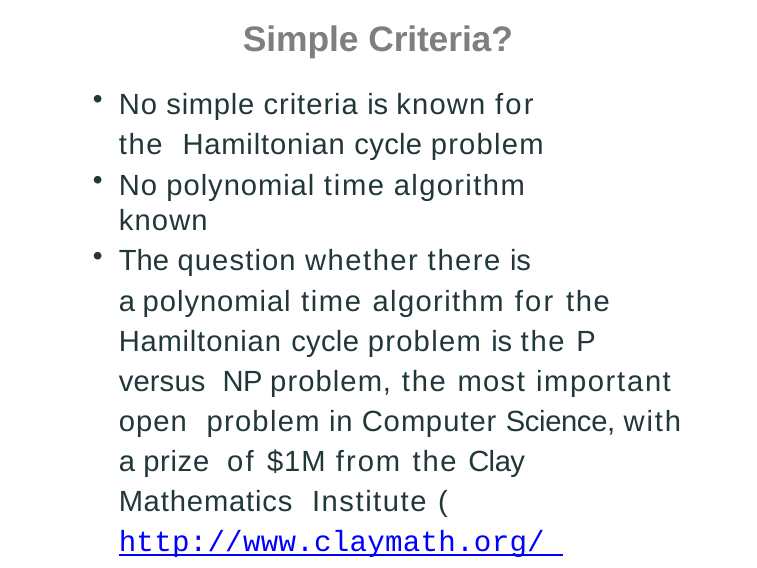

# Simple Criteria?
No simple criteria is known for the  Hamiltonian cycle problem
No polynomial time algorithm known
The question whether there is
a polynomial time algorithm for the  Hamiltonian cycle problem is the P versus  NP problem, the most important open  problem in Computer Science, with a prize  of $1M from the Clay Mathematics  Institute (http://www.claymath.org/  millennium-problems)